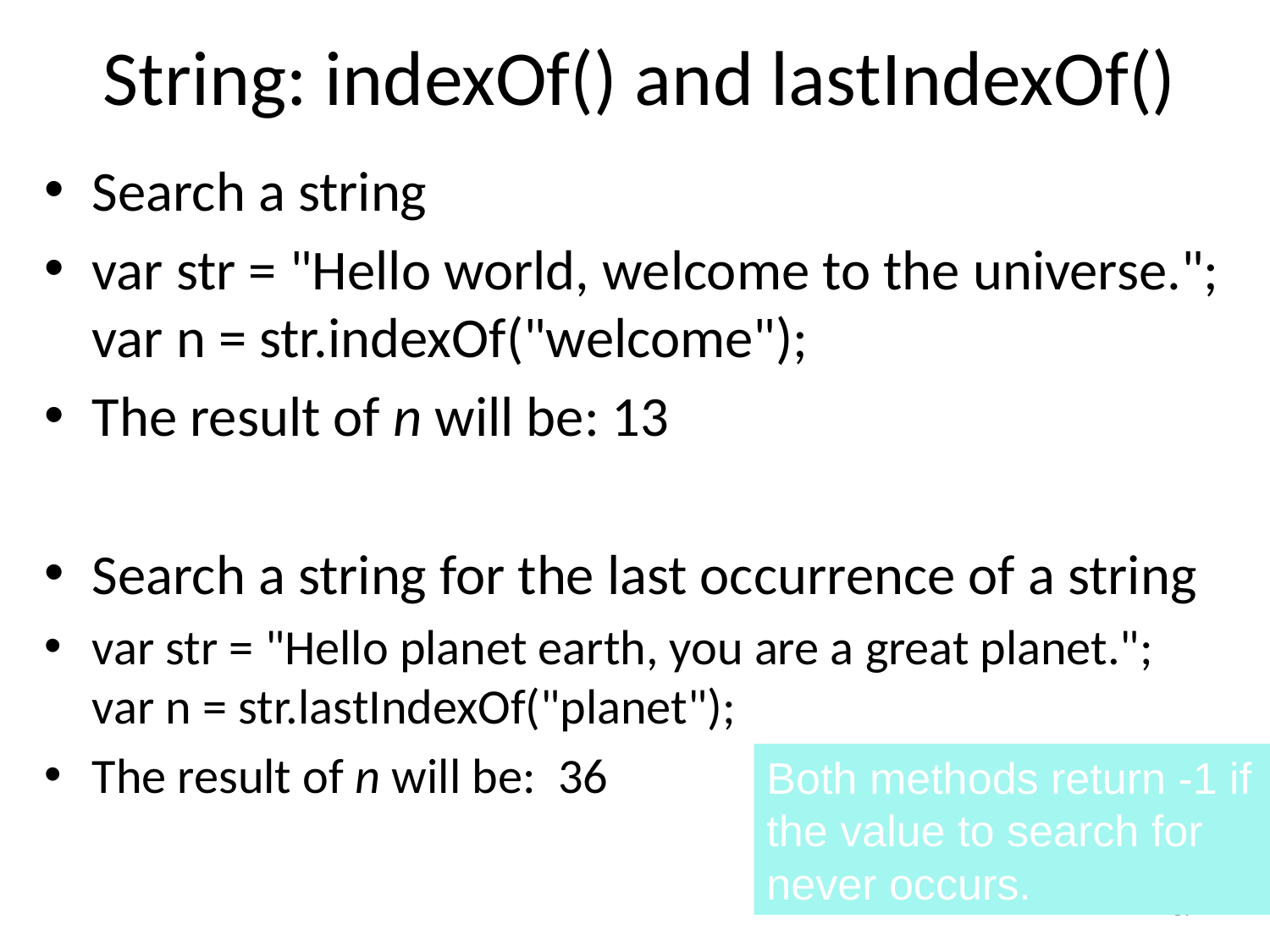

# String: indexOf() and lastIndexOf()
Search a string
var str = "Hello world, welcome to the universe.";
var n = str.indexOf("welcome");
The result of n will be: 13

Search a string for the last occurrence of a string
var str = "Hello planet earth, you are a great planet.";
var n = str.lastIndexOf("planet");
The result of n will be:  36

Both methods return -1 if the value to search for never occurs.
39